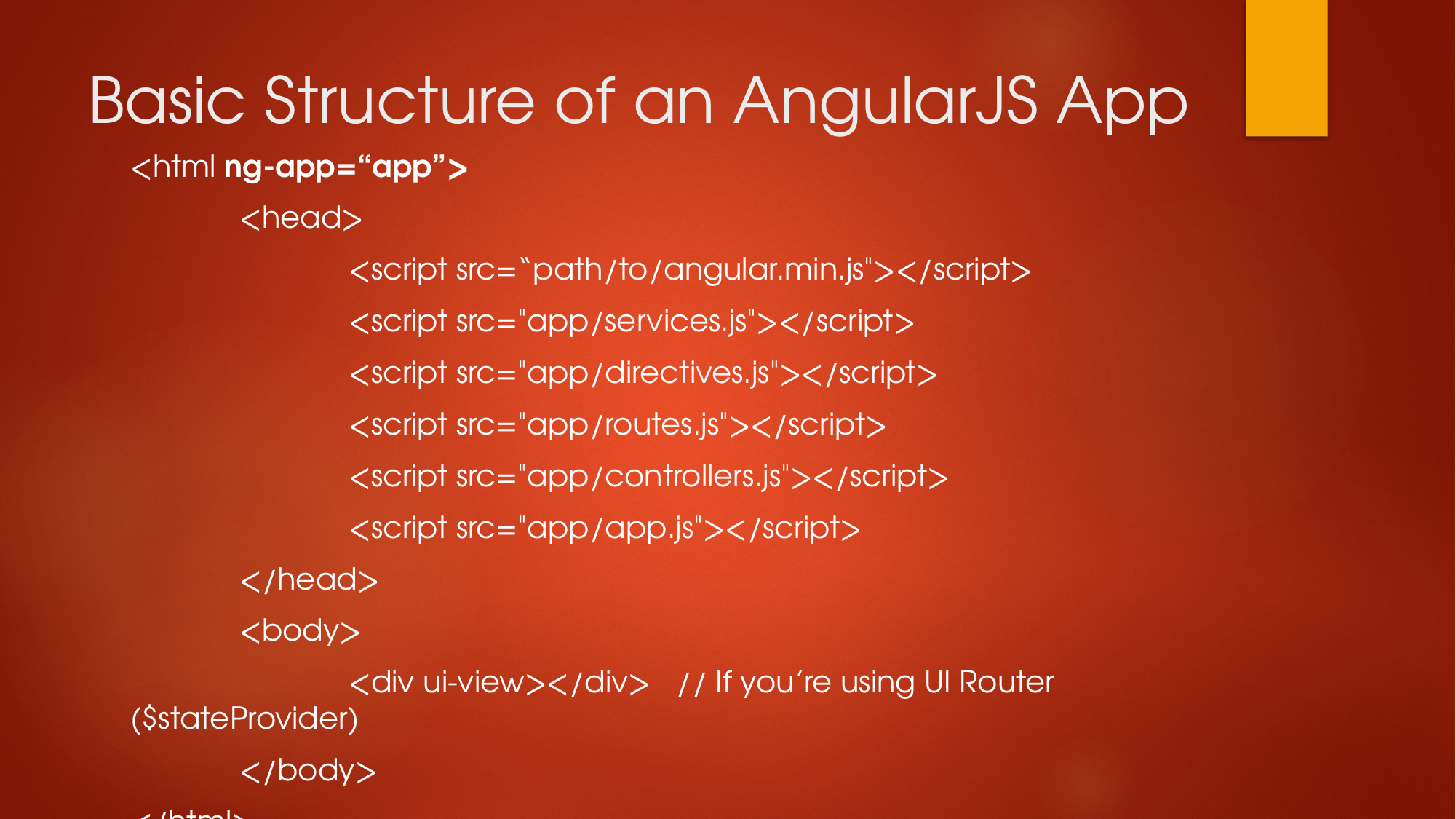

# Basic Structure of an AngularJS App
<html ng-app=“app”>
	<head>
		<script src=“path/to/angular.min.js"></script>
		<script src="app/services.js"></script>
		<script src="app/directives.js"></script>
		<script src="app/routes.js"></script>
		<script src="app/controllers.js"></script>
		<script src="app/app.js"></script>
	</head>
	<body>
		<div ui-view></div>	// If you’re using UI Router ($stateProvider)
	</body>
</html>